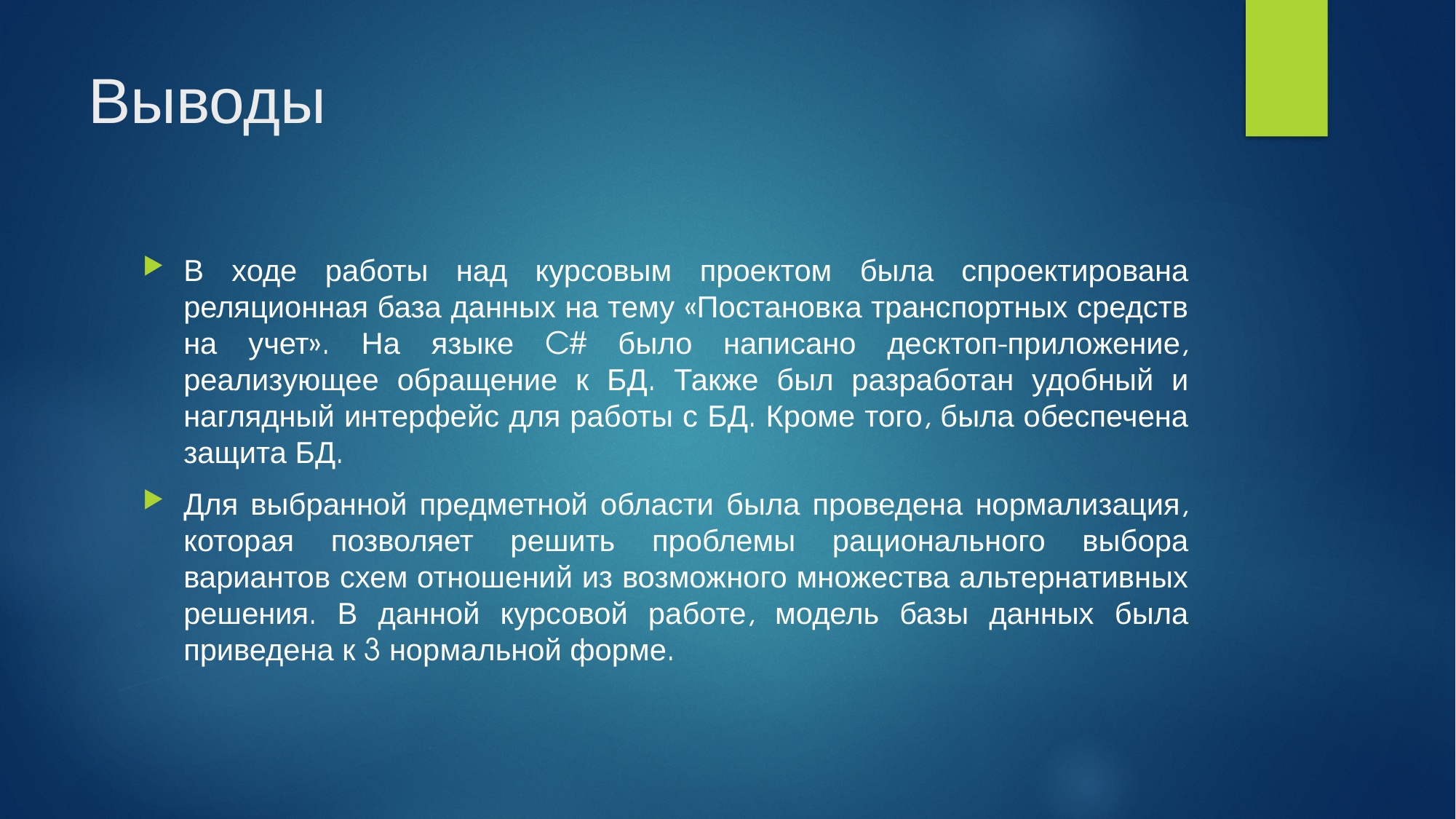

# Выводы
В ходе работы над курсовым проектом была спроектирована реляционная база данных на тему «Постановка транспортных средств на учет». На языке C# было написано десктоп-приложение, реализующее обращение к БД. Также был разработан удобный и наглядный интерфейс для работы с БД. Кроме того, была обеспечена защита БД.
Для выбранной предметной области была проведена нормализация, которая позволяет решить проблемы рационального выбора вариантов схем отношений из возможного множества альтернативных решения. В данной курсовой работе, модель базы данных была приведена к 3 нормальной форме.